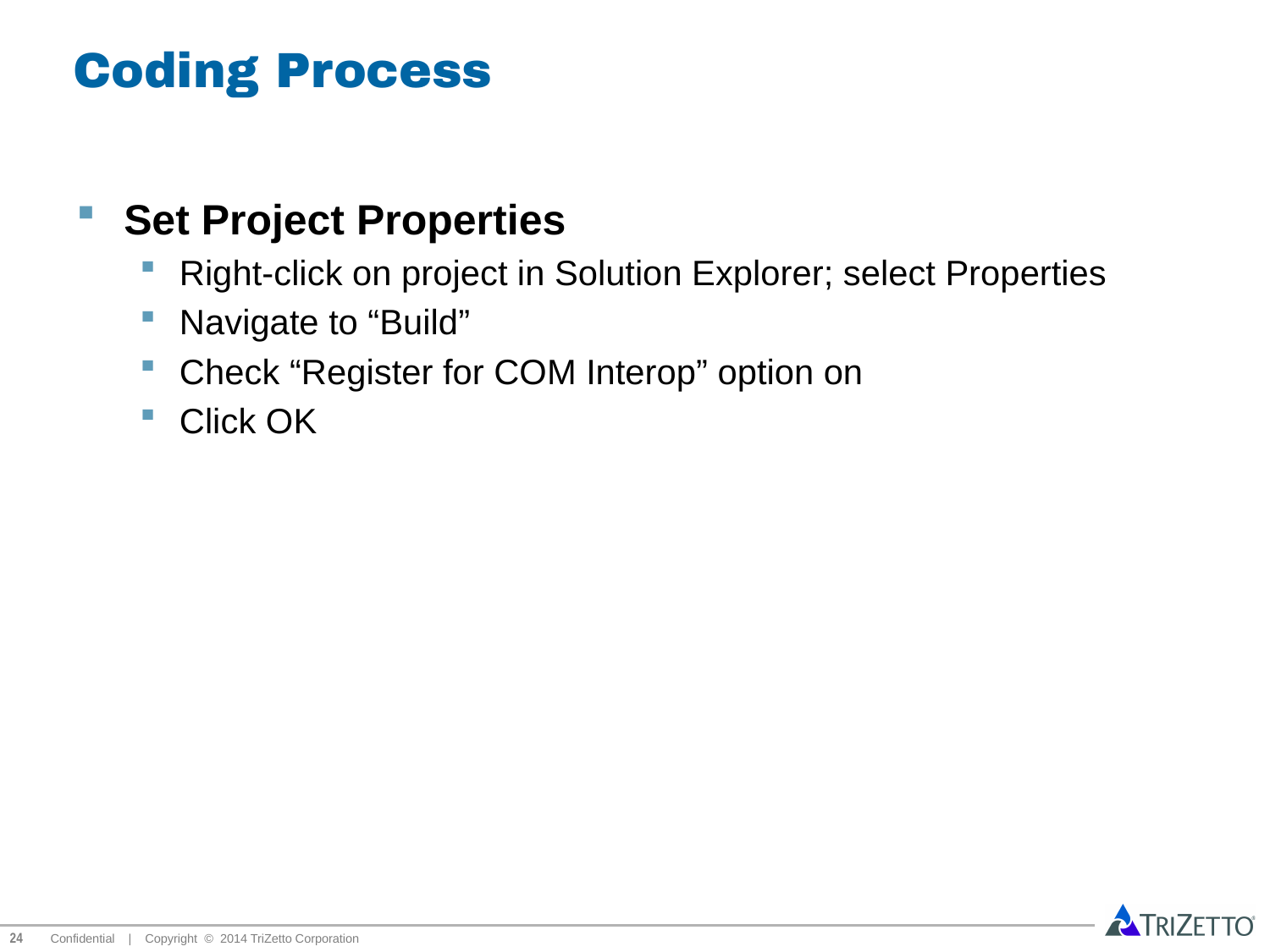

# Coding Process
Set Project Properties
Right-click on project in Solution Explorer; select Properties
Navigate to “Build”
Check “Register for COM Interop” option on
Click OK